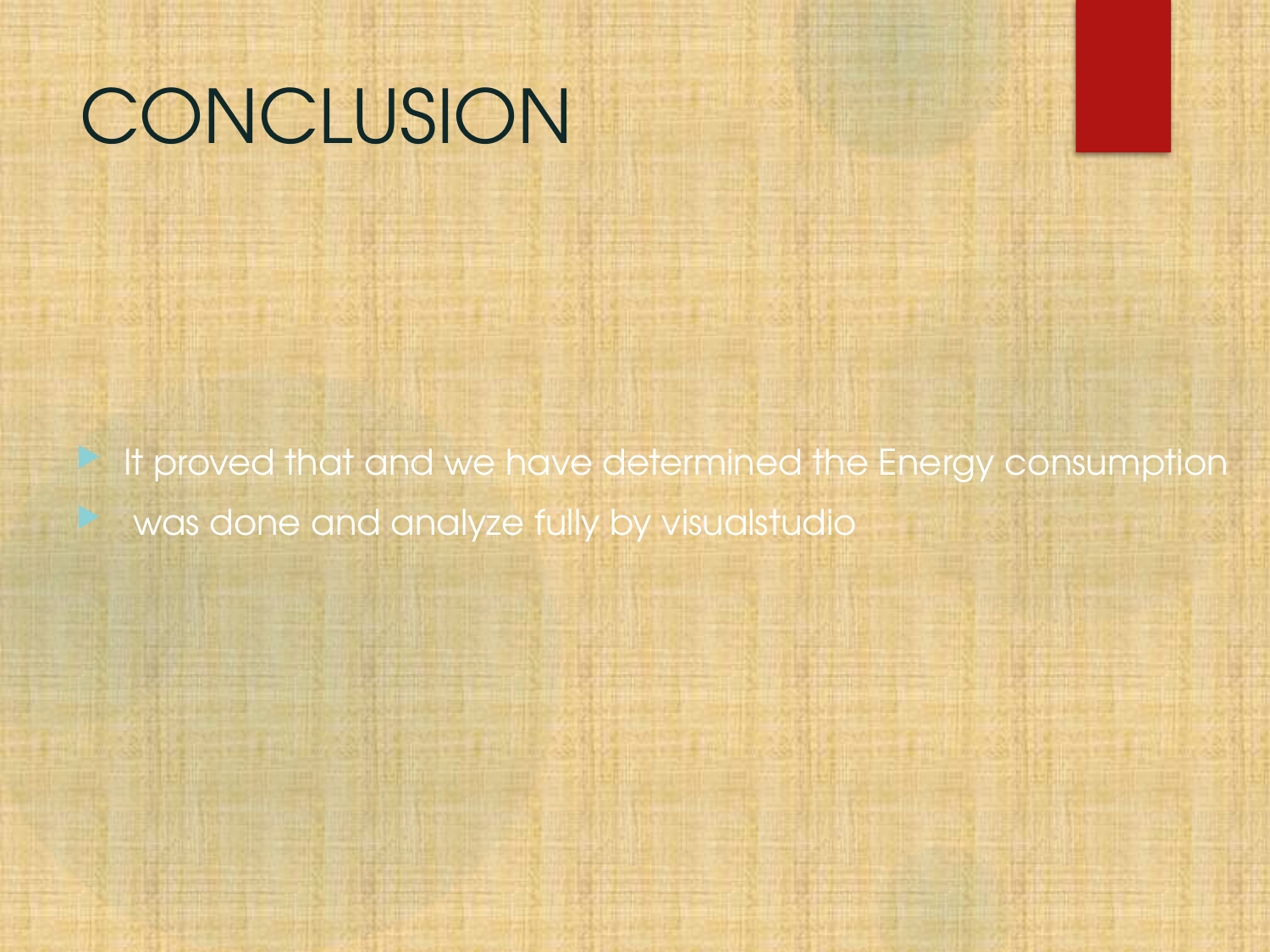

# CONCLUSION
It proved that and we have determined the Energy consumption
 was done and analyze fully by visualstudio